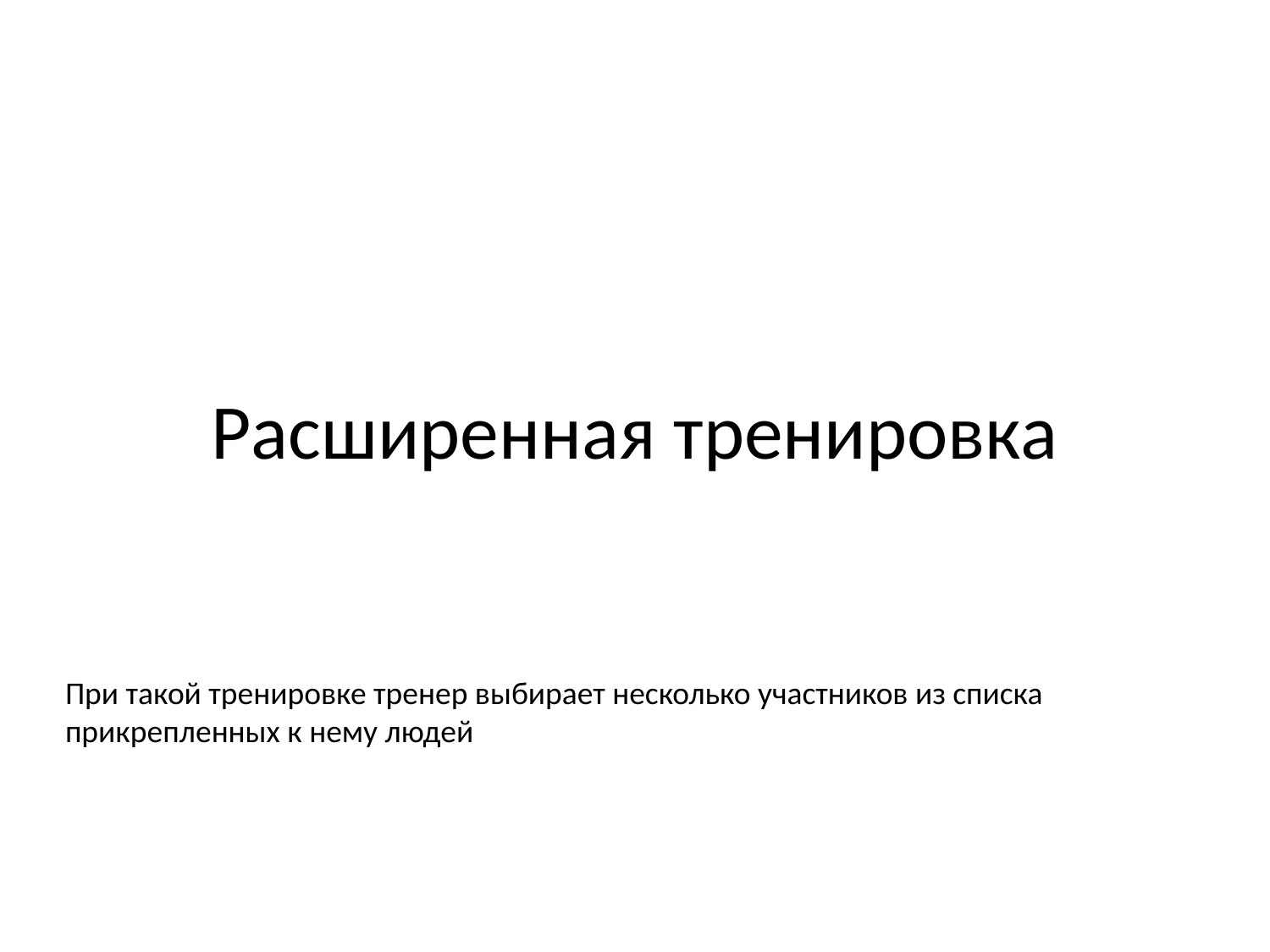

# Расширенная тренировка
При такой тренировке тренер выбирает несколько участников из списка прикрепленных к нему людей